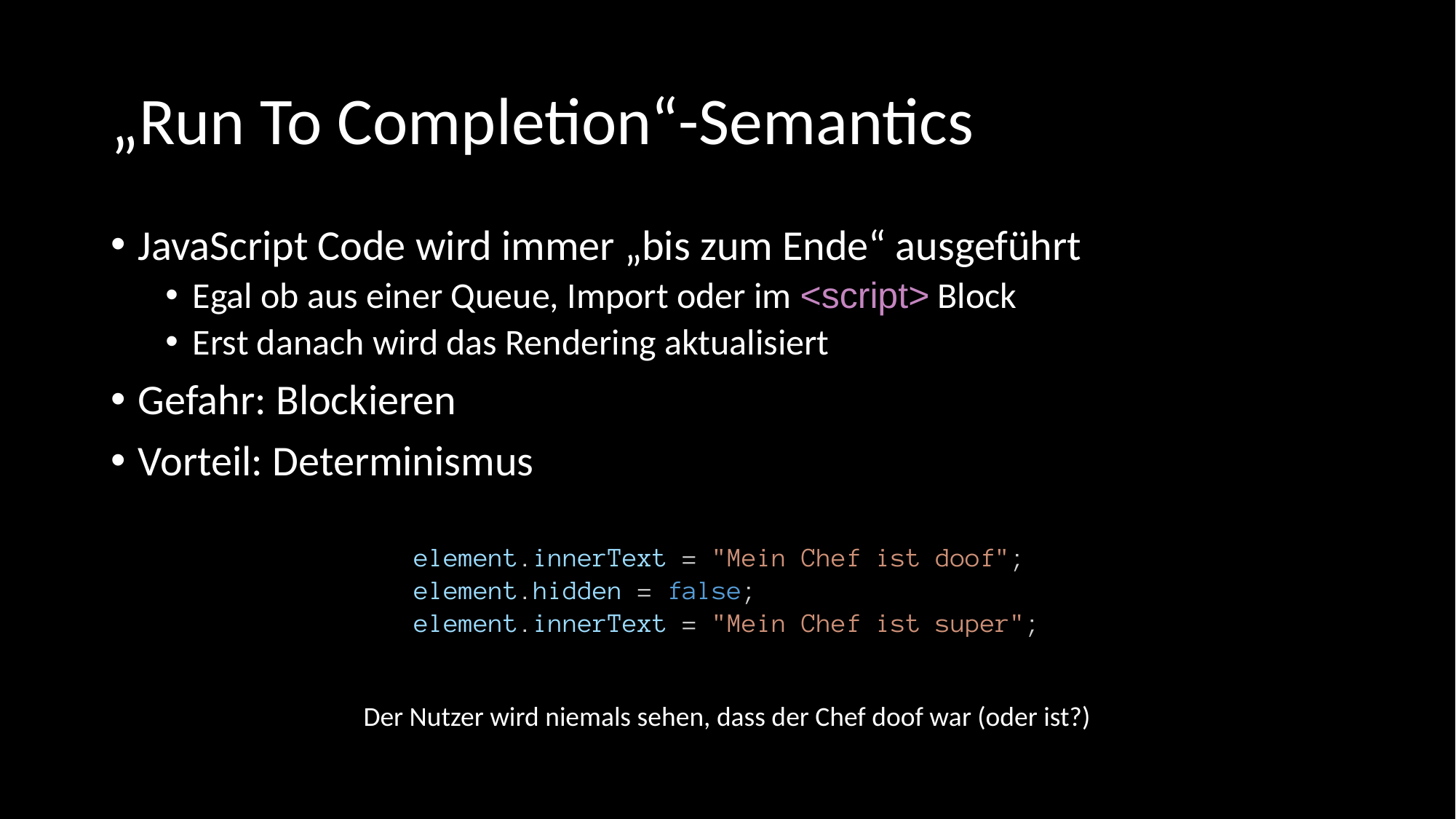

# „Run To Completion“-Semantics
JavaScript Code wird immer „bis zum Ende“ ausgeführt
Egal ob aus einer Queue, Import oder im <script> Block
Erst danach wird das Rendering aktualisiert
Gefahr: Blockieren
Vorteil: Determinismus

element.innerText = "Mein Chef ist doof";
element.hidden = false;
element.innerText = "Mein Chef ist super";

Der Nutzer wird niemals sehen, dass der Chef doof war (oder ist?)